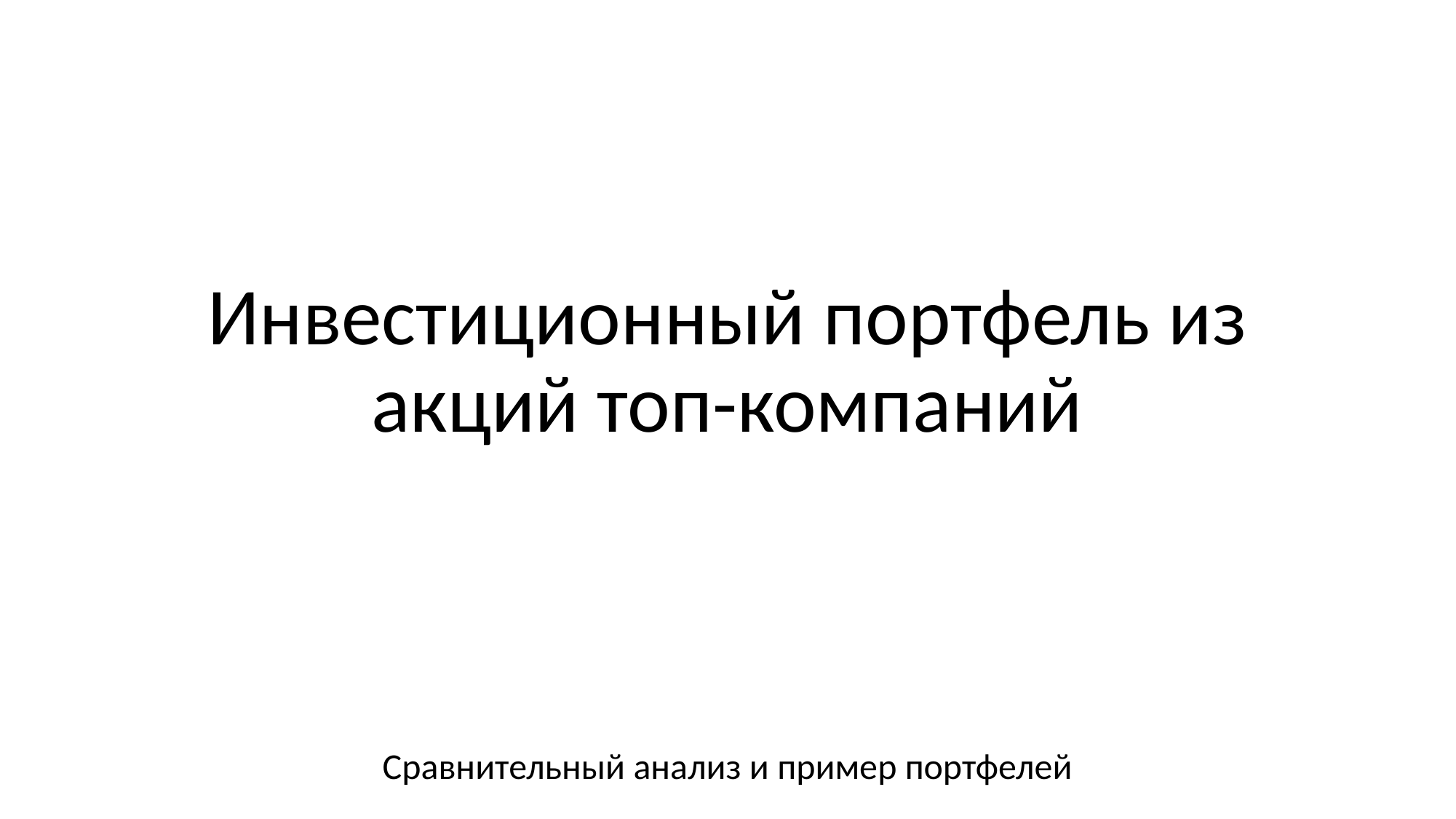

# Инвестиционный портфель из акций топ-компаний
Сравнительный анализ и пример портфелей